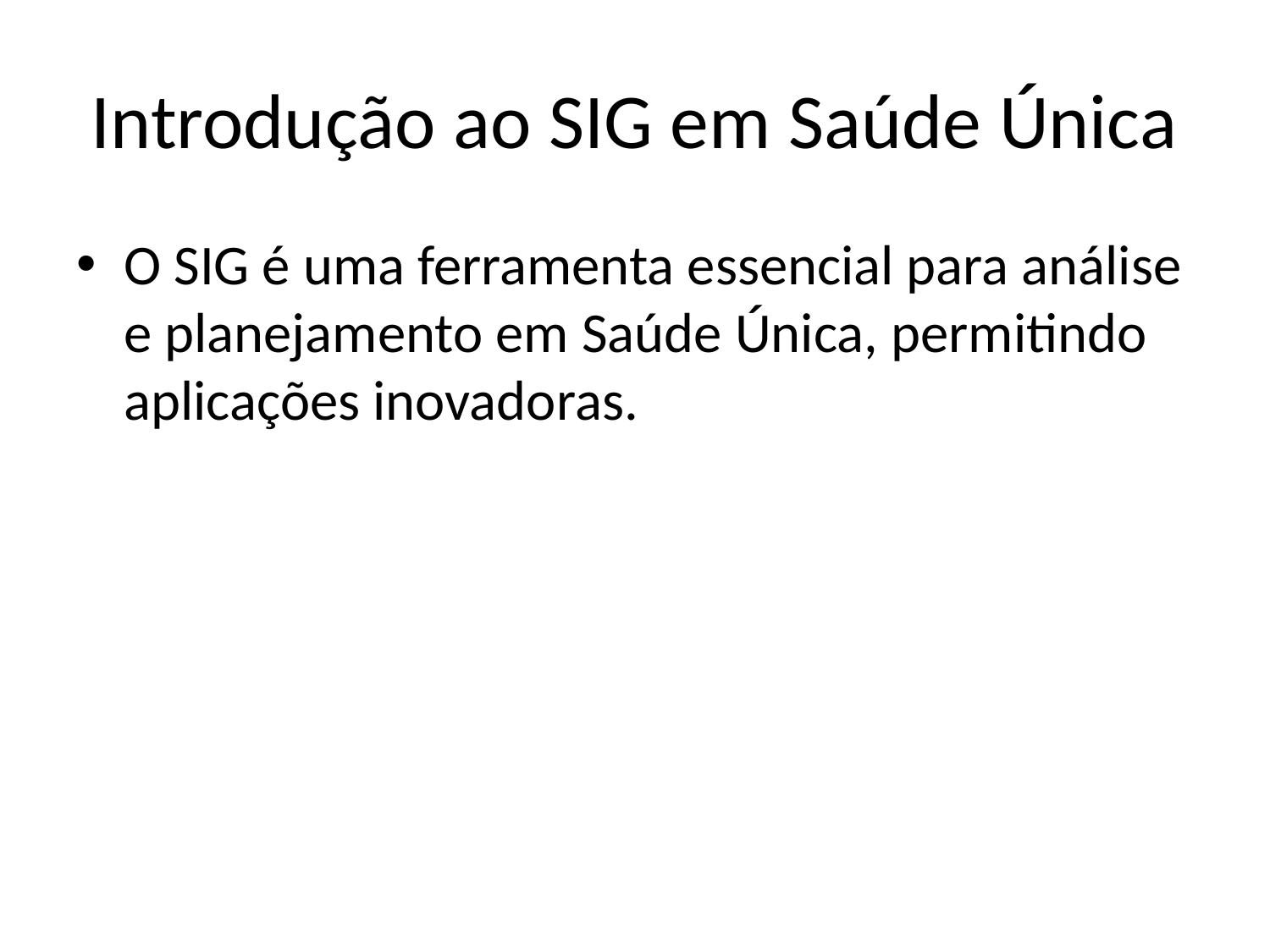

# Introdução ao SIG em Saúde Única
O SIG é uma ferramenta essencial para análise e planejamento em Saúde Única, permitindo aplicações inovadoras.